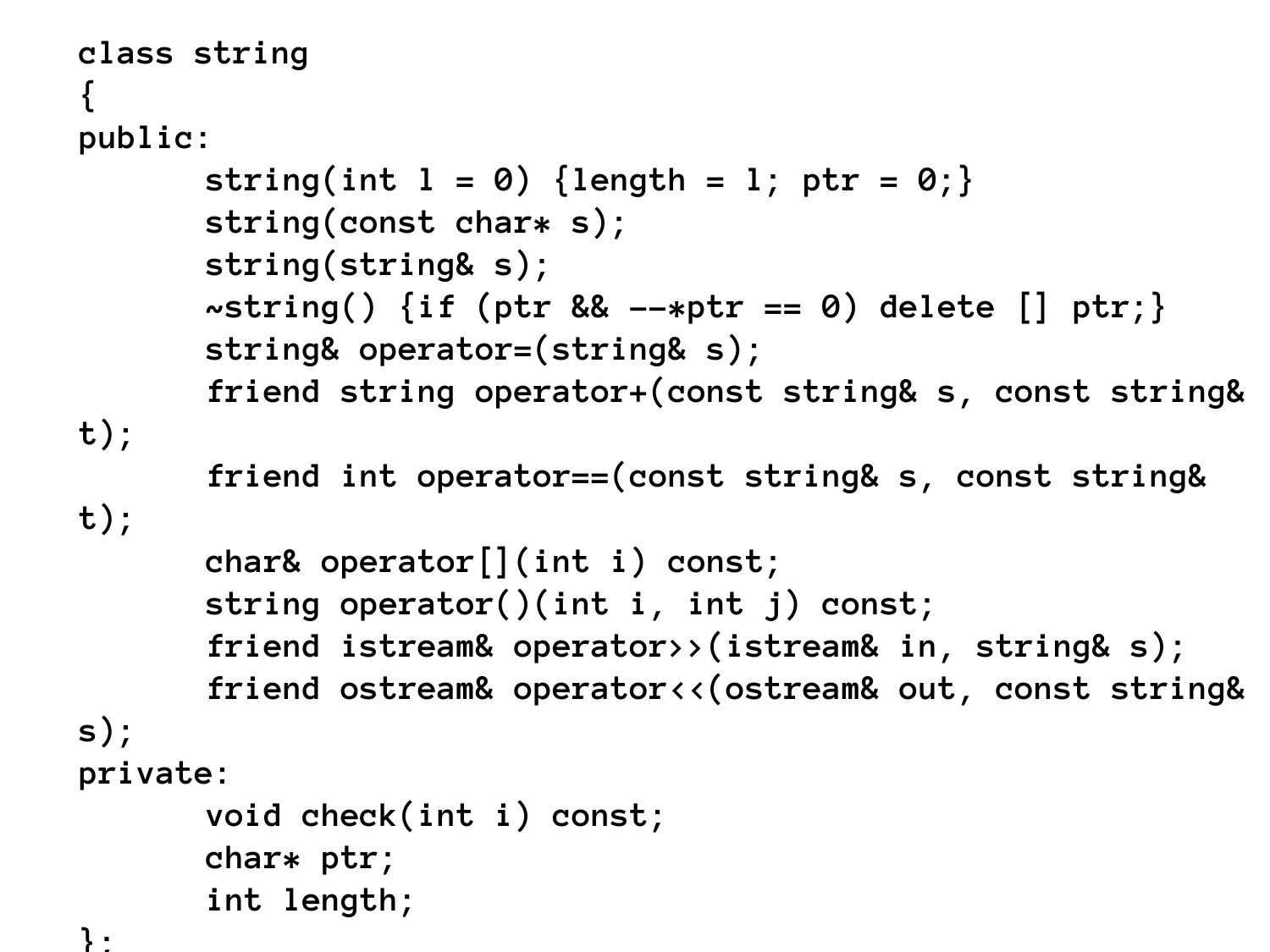

class string
{
public:
	string(int l = 0) {length = l; ptr = 0;}
	string(const char* s);
	string(string& s);
	~string() {if (ptr && --*ptr == 0) delete [] ptr;}
	string& operator=(string& s);
	friend string operator+(const string& s, const string& t);
	friend int operator==(const string& s, const string& t);
	char& operator[](int i) const;
	string operator()(int i, int j) const;
	friend istream& operator>>(istream& in, string& s);
	friend ostream& operator<<(ostream& out, const string& s);
private:
	void check(int i) const;
	char* ptr;
	int length;
};